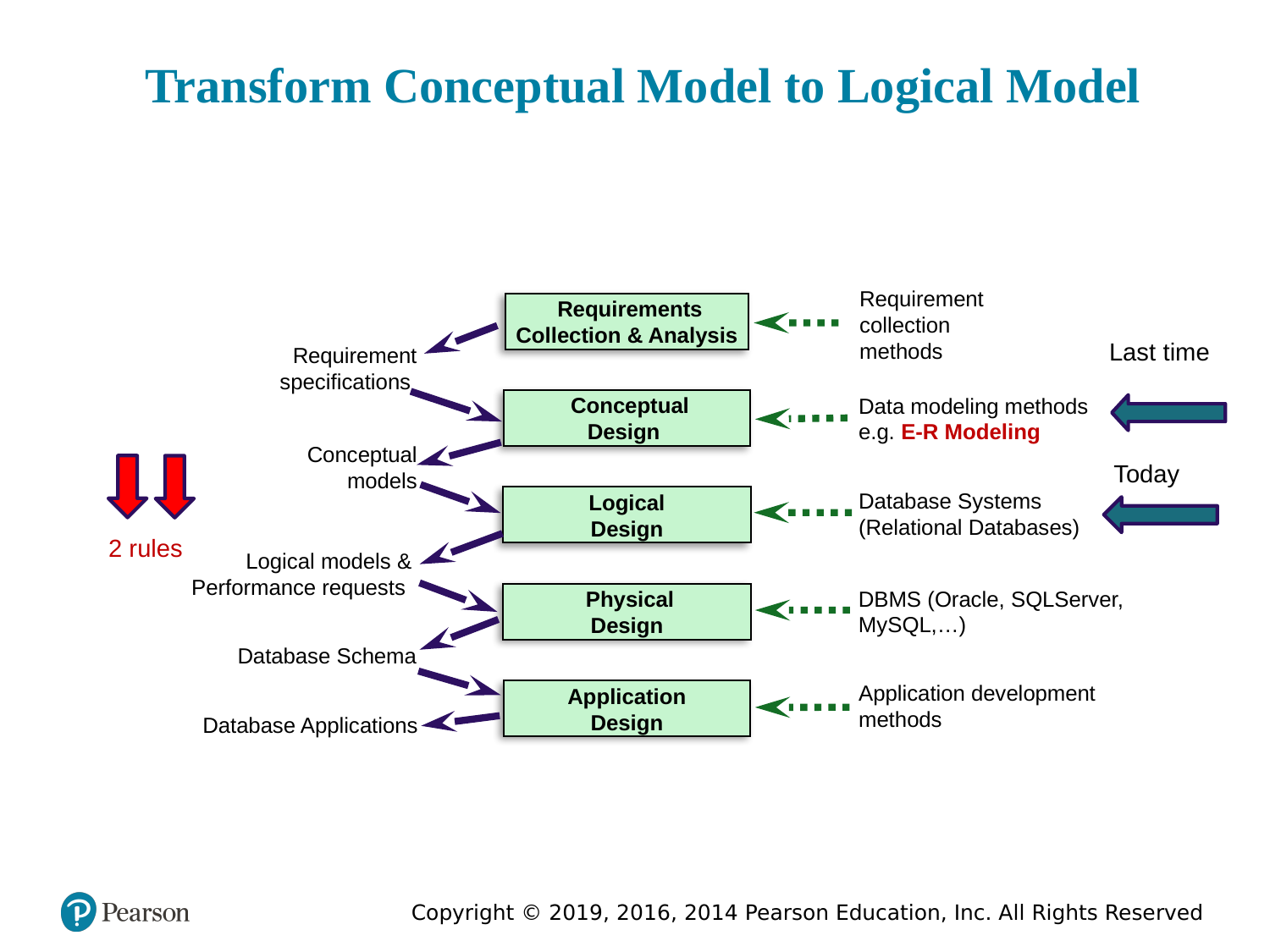

27
# Transform Conceptual Model to Logical Model
Requirement
collection methods
 Requirements
 Collection & Analysis

Last time
Requirement
 specifications
Data modeling methods
e.g. E-R Modeling
 Conceptual
Design

Conceptual
models

Today

Database Systems (Relational Databases)

 Logical
 Design

2 rules

Logical models &
Performance requests
DBMS (Oracle, SQLServer, MySQL,…)

  Physical
 Design

Database Schema

Application development methods
 Application
 Design
Database Applications